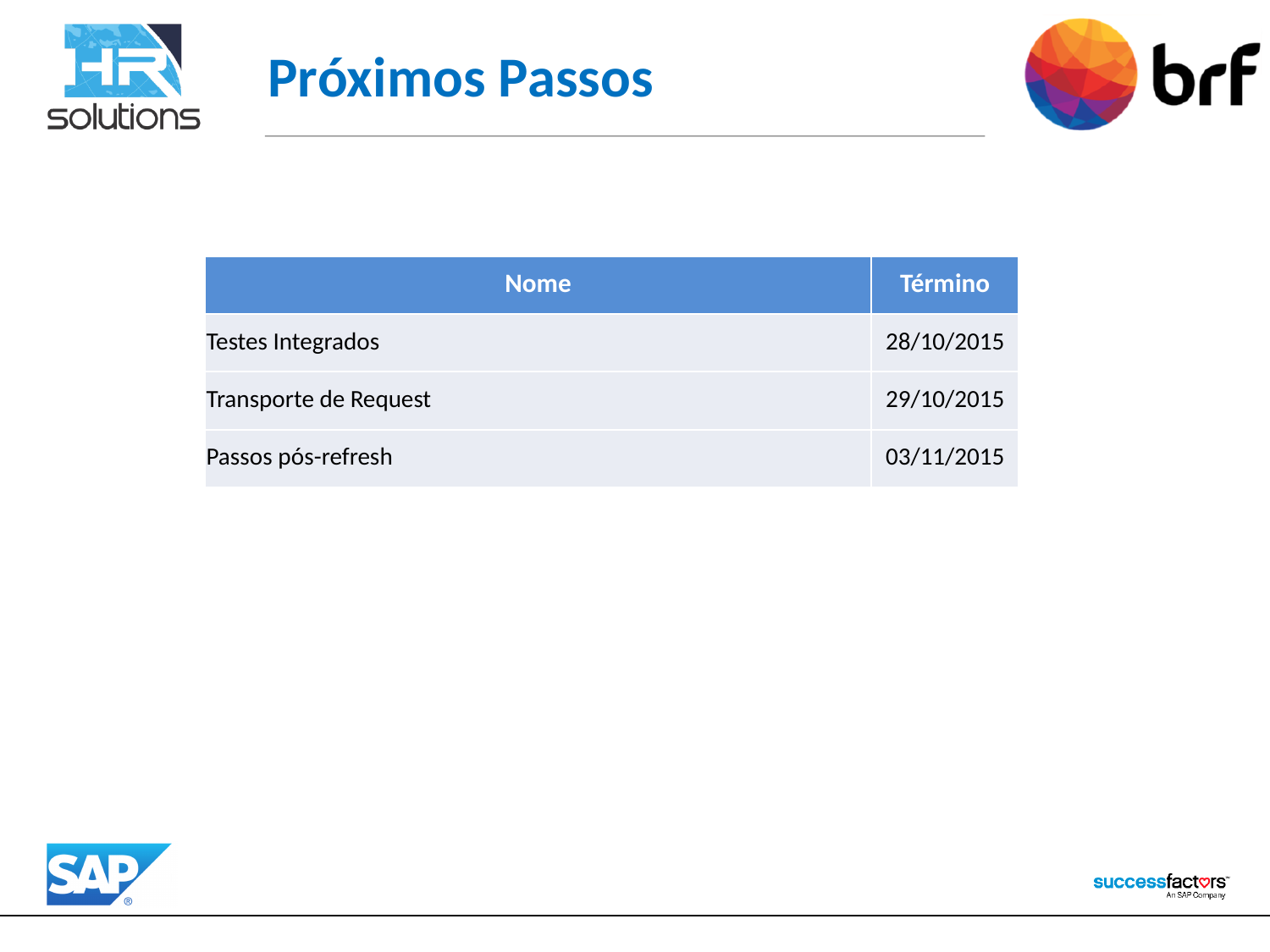

# Próximos Passos
| Nome | Término |
| --- | --- |
| Testes Integrados | 28/10/2015 |
| Transporte de Request | 29/10/2015 |
| Passos pós-refresh | 03/11/2015 |